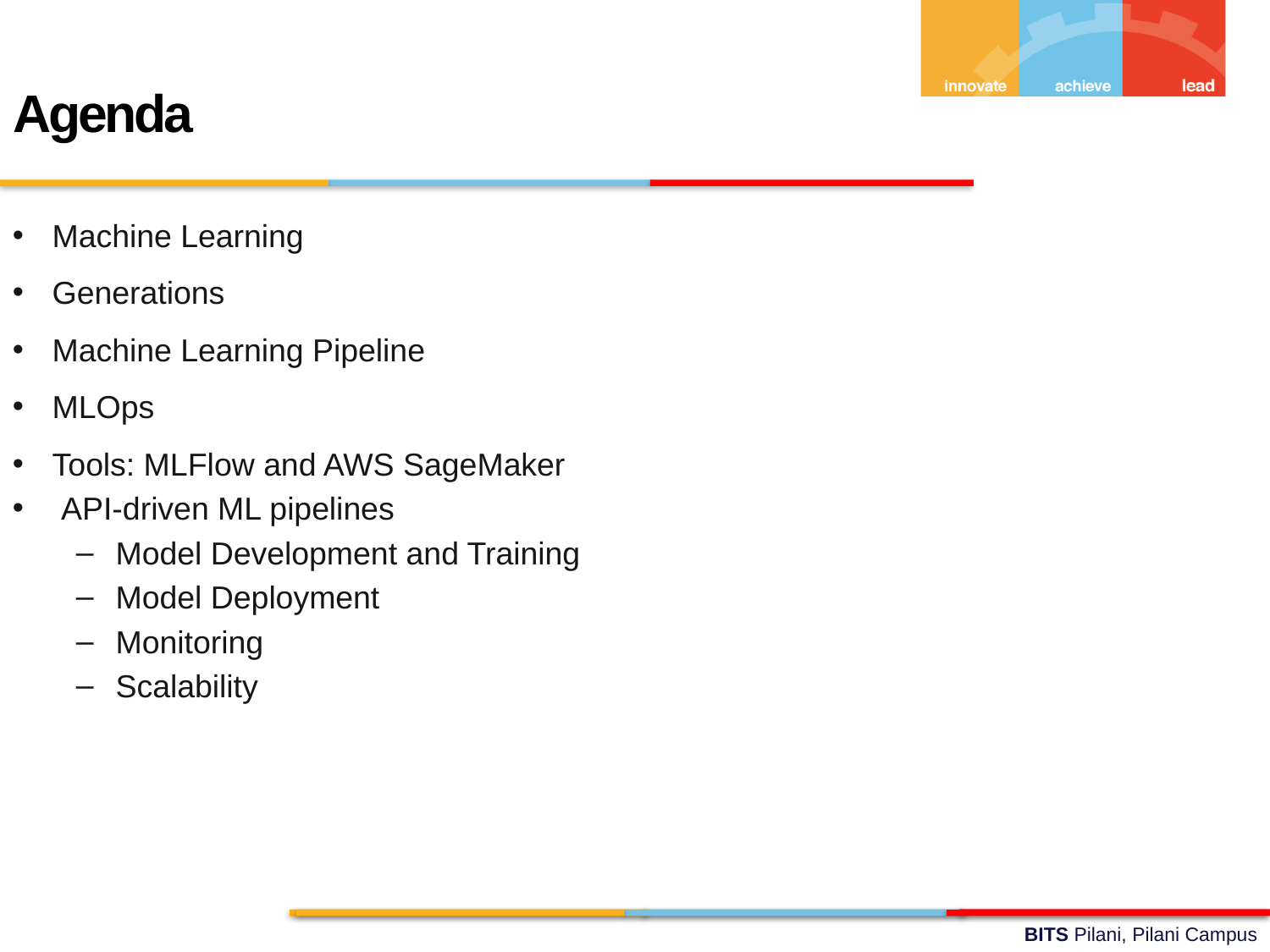

Agenda
Machine Learning
Generations
Machine Learning Pipeline
MLOps
Tools: MLFlow and AWS SageMaker
 API-driven ML pipelines
Model Development and Training
Model Deployment
Monitoring
Scalability